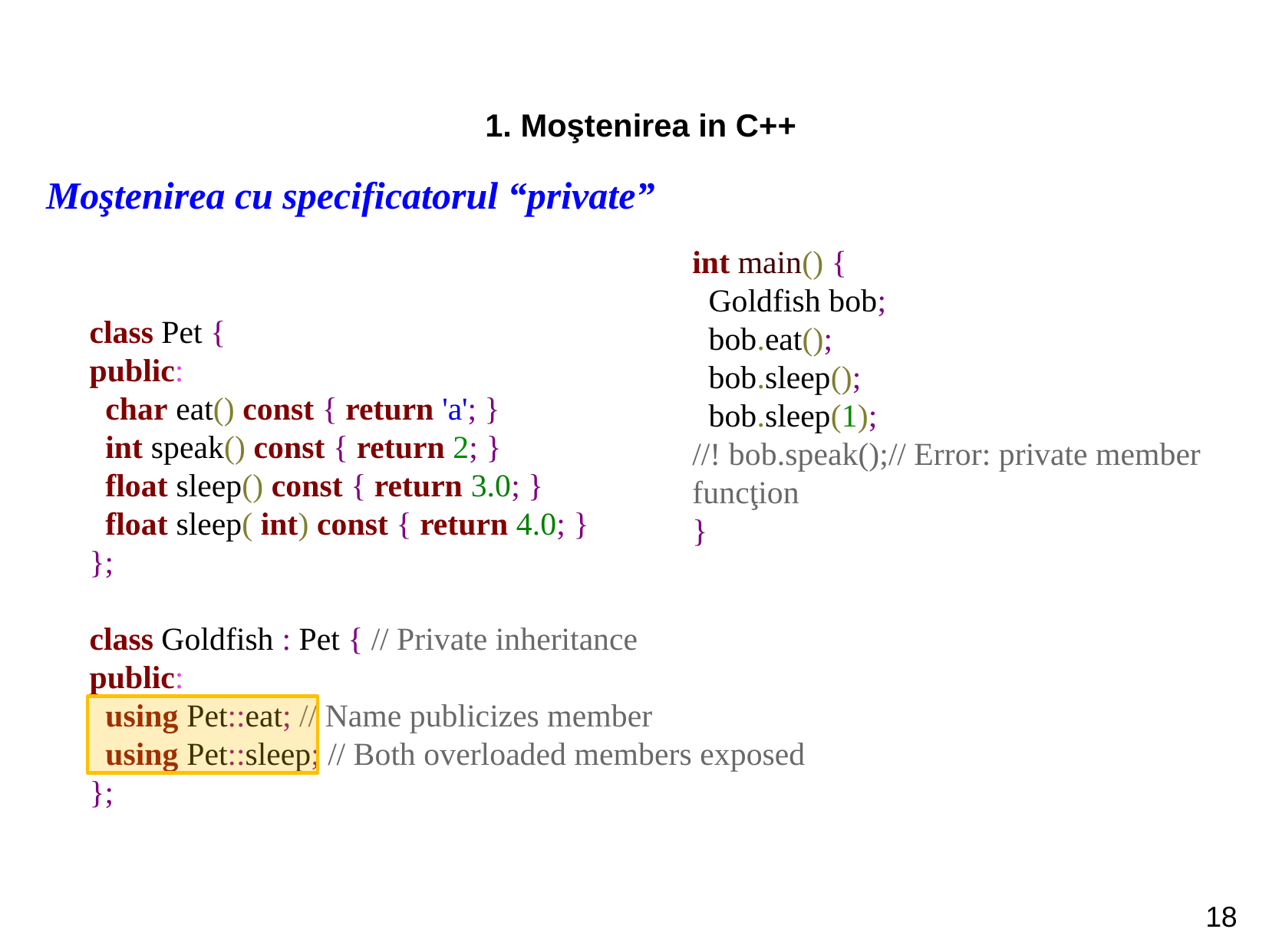

1. Moştenirea in C++
Moştenirea cu specificatorul “private”
int main() {
  Goldfish bob;
  bob.eat();
  bob.sleep();
  bob.sleep(1);
//! bob.speak();// Error: private member funcţion
}
class Pet {
public:
  char eat() const { return 'a'; }
  int speak() const { return 2; }
  float sleep() const { return 3.0; }
  float sleep( int) const { return 4.0; }
};

class Goldfish : Pet { // Private inheritance
public:
  using Pet::eat; // Name publicizes member
  using Pet::sleep; // Both overloaded members exposed
};

18